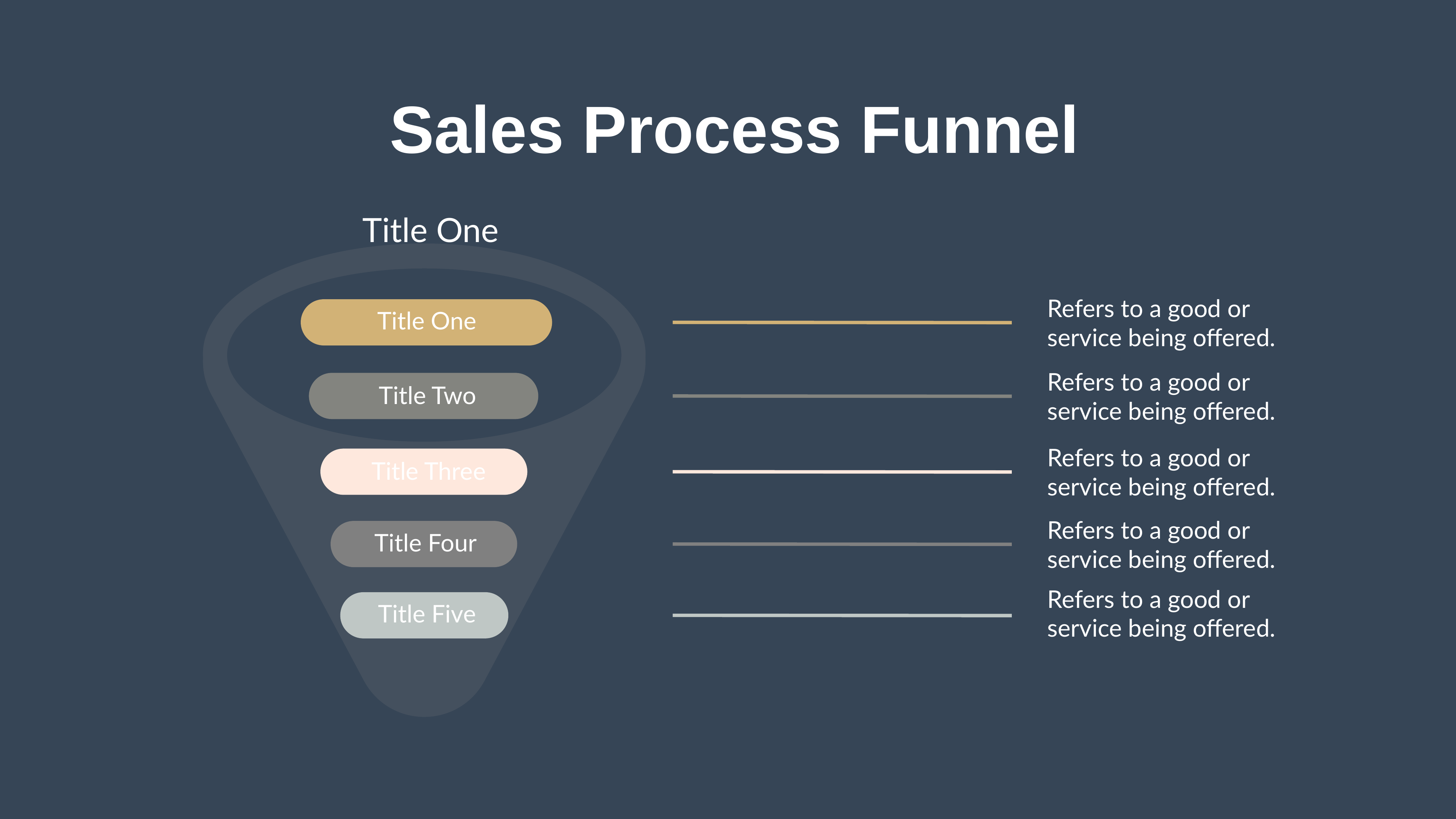

Sales Process Funnel
Title One

Refers to a good or
service being offered.

Title One

Refers to a good or
service being offered.

Title Two

Refers to a good or
service being offered.

Title Three

Refers to a good or
service being offered.

Title Four

Refers to a good or
service being offered.

Title Five